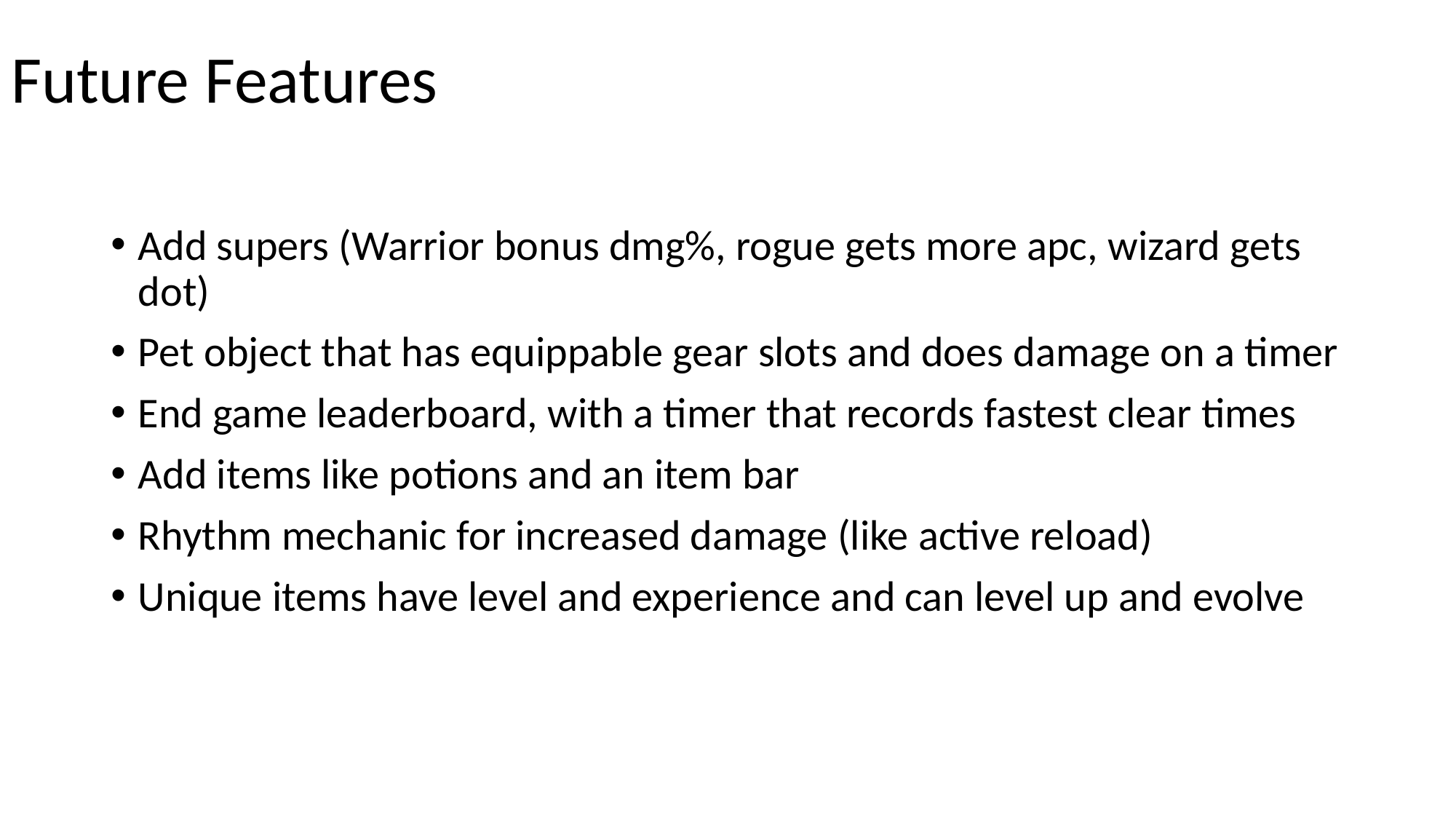

# Future Features
Add supers (Warrior bonus dmg%, rogue gets more apc, wizard gets dot)
Pet object that has equippable gear slots and does damage on a timer
End game leaderboard, with a timer that records fastest clear times
Add items like potions and an item bar
Rhythm mechanic for increased damage (like active reload)
Unique items have level and experience and can level up and evolve